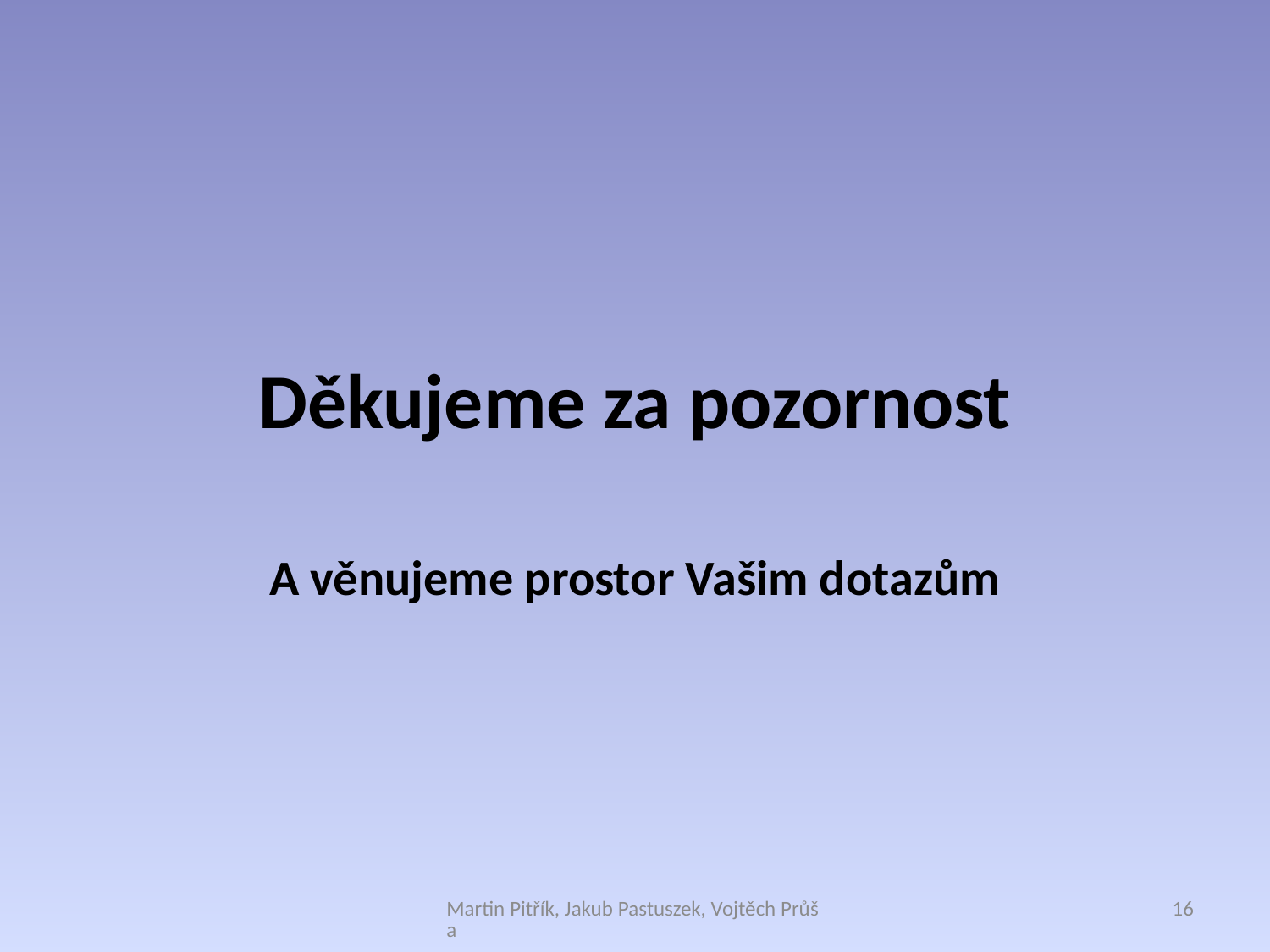

# Děkujeme za pozornost
A věnujeme prostor Vašim dotazům
Martin Pitřík, Jakub Pastuszek, Vojtěch Průša
16